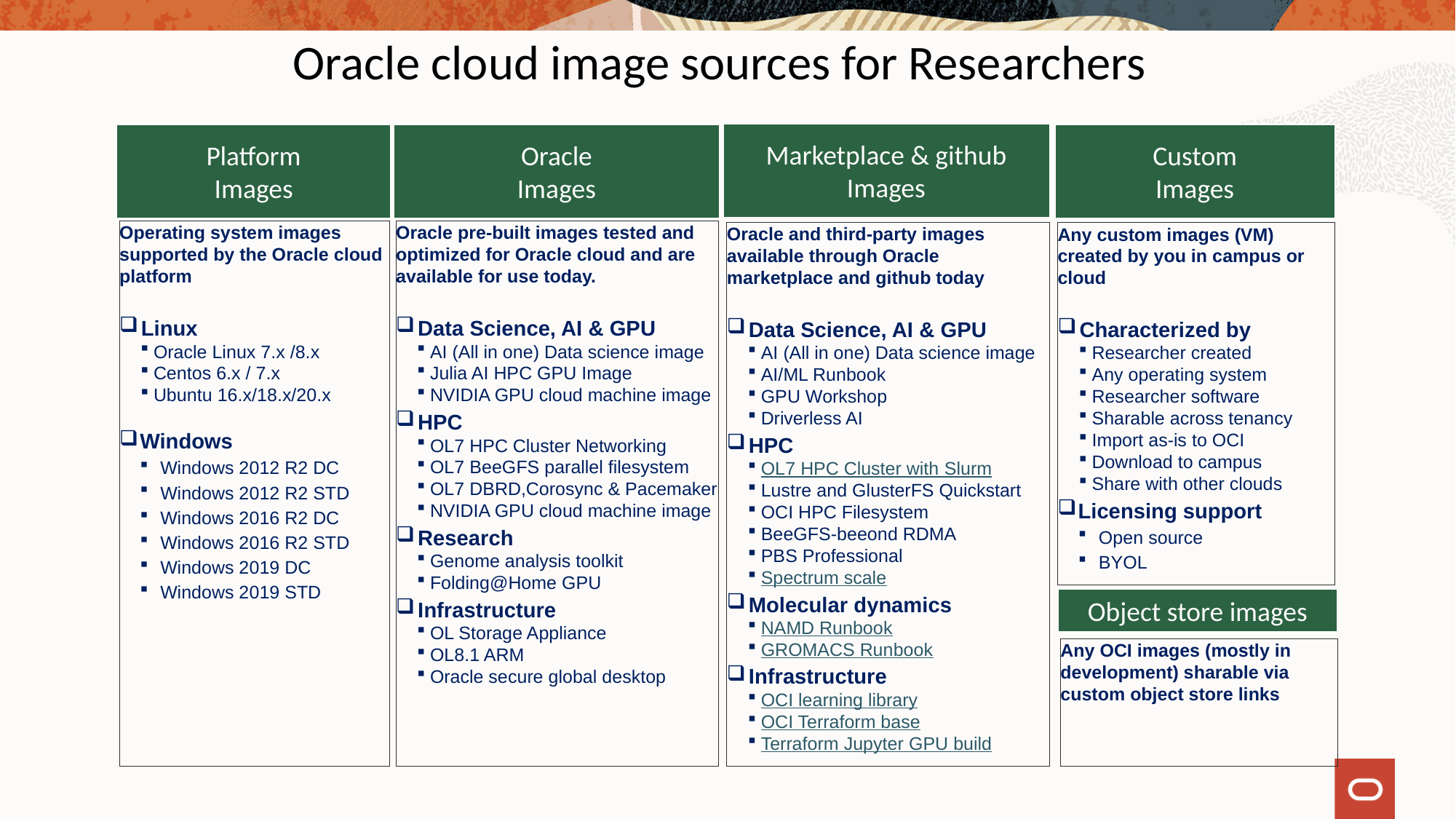

Oracle cloud image sources for Researchers
Marketplace & github
Images
Platform
Images
Oracle
Images
Custom
Images
Operating system images supported by the Oracle cloud platform

Linux
Oracle Linux 7.x /8.x
Centos 6.x / 7.x
Ubuntu 16.x/18.x/20.x

Windows
Windows 2012 R2 DC
Windows 2012 R2 STD
Windows 2016 R2 DC
Windows 2016 R2 STD
Windows 2019 DC
Windows 2019 STD

Oracle pre-built images tested and optimized for Oracle cloud and are available for use today.

Data Science, AI & GPU
AI (All in one) Data science image
Julia AI HPC GPU Image
NVIDIA GPU cloud machine image
HPC
OL7 HPC Cluster Networking
OL7 BeeGFS parallel filesystem
OL7 DBRD,Corosync & Pacemaker
NVIDIA GPU cloud machine image
Research
Genome analysis toolkit
Folding@Home GPU
Infrastructure
OL Storage Appliance
OL8.1 ARM
Oracle secure global desktop

Oracle and third-party images available through Oracle marketplace and github today

Data Science, AI & GPU
AI (All in one) Data science image
AI/ML Runbook
GPU Workshop
Driverless AI
HPC
OL7 HPC Cluster with Slurm
Lustre and GlusterFS Quickstart
OCI HPC Filesystem
BeeGFS-beeond RDMA
PBS Professional
Spectrum scale
Molecular dynamics
NAMD Runbook
GROMACS Runbook
Infrastructure
OCI learning library
OCI Terraform base
Terraform Jupyter GPU build

Any custom images (VM) created by you in campus or cloud

Characterized by
Researcher created
Any operating system
Researcher software
Sharable across tenancy
Import as-is to OCI
Download to campus
Share with other clouds
Licensing support
Open source
BYOL

Object store images
Any OCI images (mostly in development) sharable via custom object store links